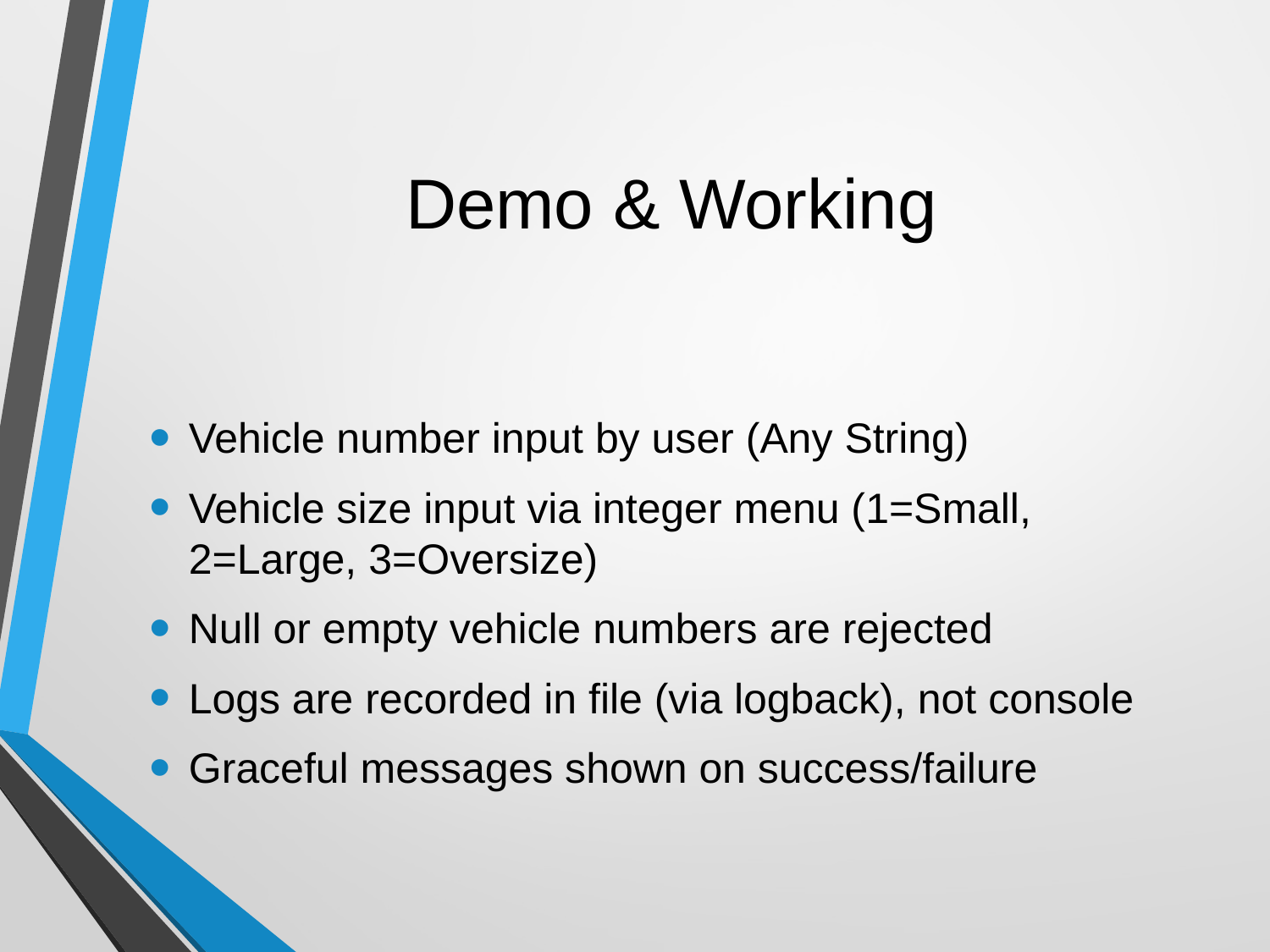

# Demo & Working
Vehicle number input by user (Any String)
Vehicle size input via integer menu (1=Small, 2=Large, 3=Oversize)
Null or empty vehicle numbers are rejected
Logs are recorded in file (via logback), not console
Graceful messages shown on success/failure